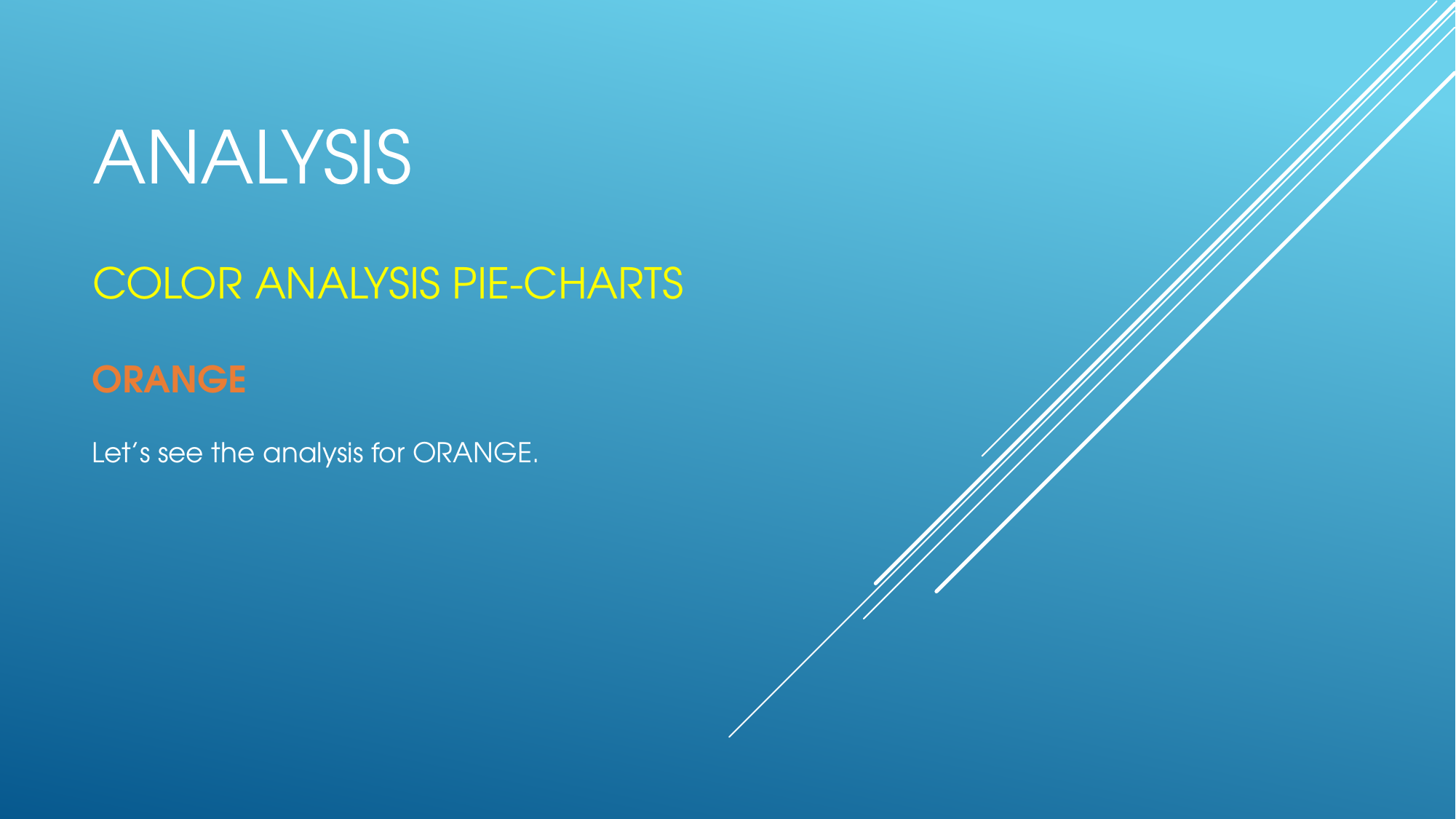

# ANALYSIS
COLOR ANALYSIS PIE-CHARTS
ORANGE
Let’s see the analysis for ORANGE.